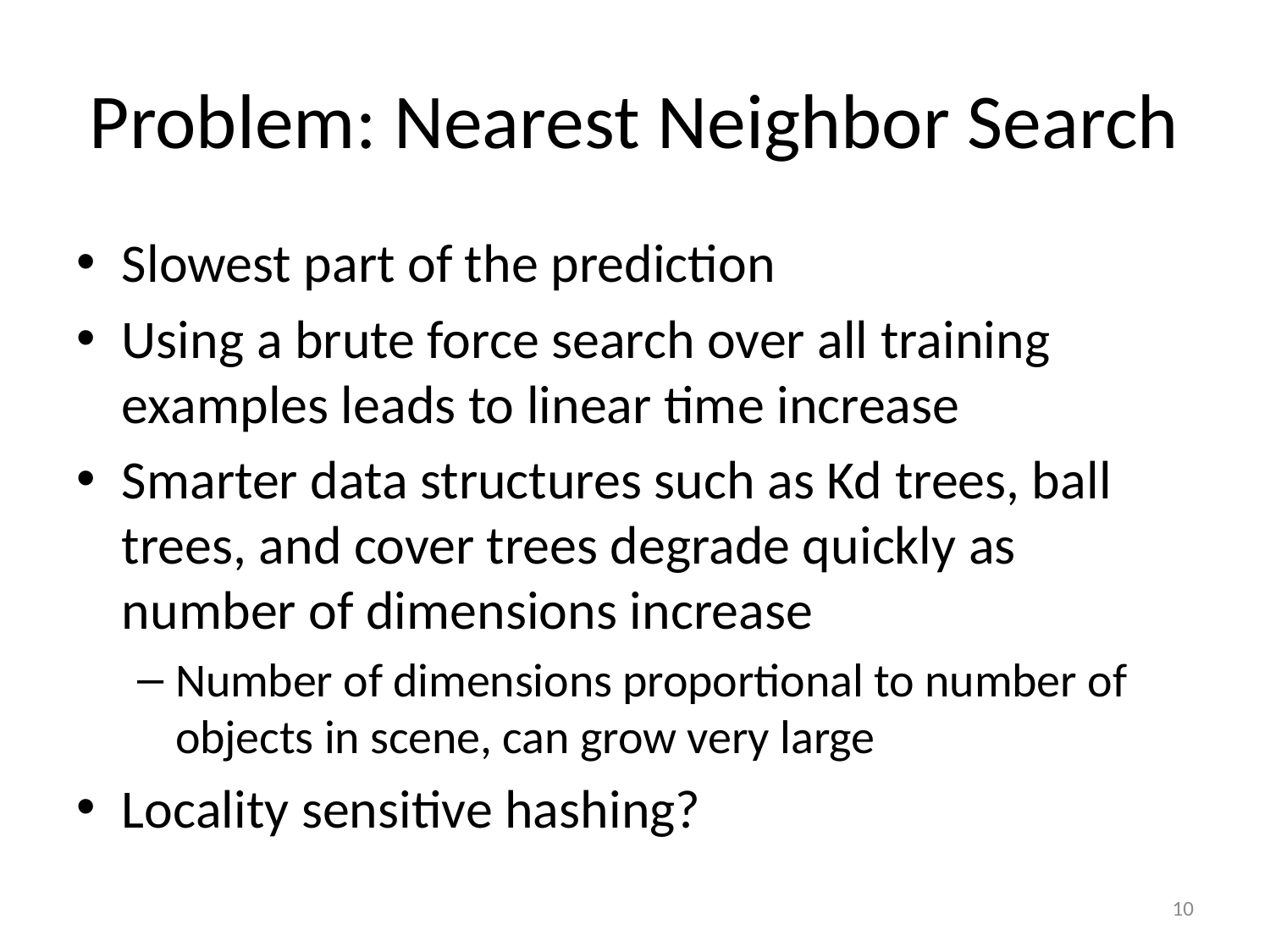

# Problem: Nearest Neighbor Search
Slowest part of the prediction
Using a brute force search over all training examples leads to linear time increase
Smarter data structures such as Kd trees, ball trees, and cover trees degrade quickly as number of dimensions increase
Number of dimensions proportional to number of objects in scene, can grow very large
Locality sensitive hashing?
10